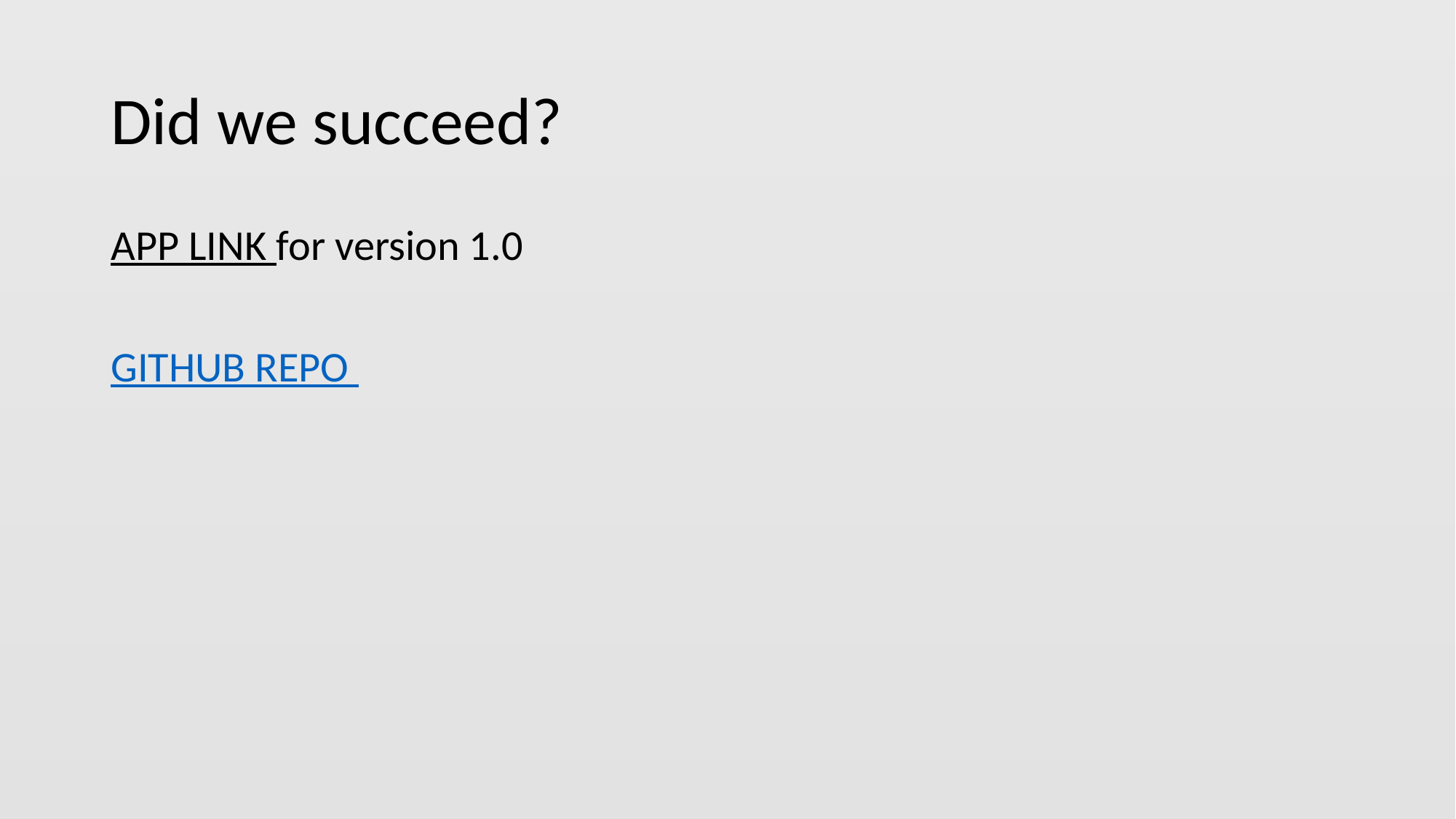

# Did we succeed?
APP LINK for version 1.0

GITHUB REPO